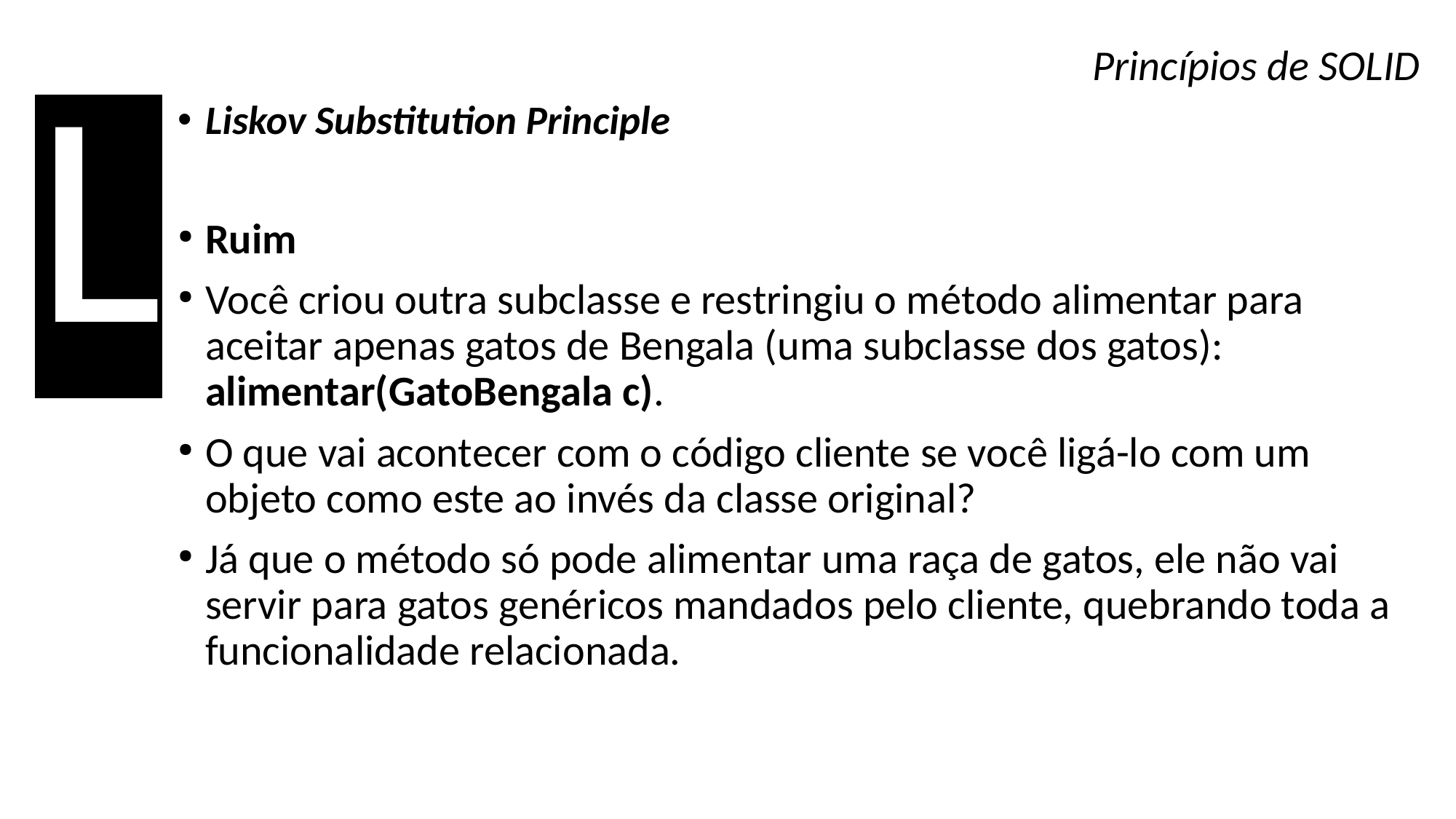

L
# Princípios de SOLID
Liskov Substitution Principle

Ruim
Você criou outra subclasse e restringiu o método alimentar para aceitar apenas gatos de Bengala (uma subclasse dos gatos): alimentar(GatoBengala c).
O que vai acontecer com o código cliente se você ligá-lo com um objeto como este ao invés da classe original?
Já que o método só pode alimentar uma raça de gatos, ele não vai servir para gatos genéricos mandados pelo cliente, quebrando toda a funcionalidade relacionada.